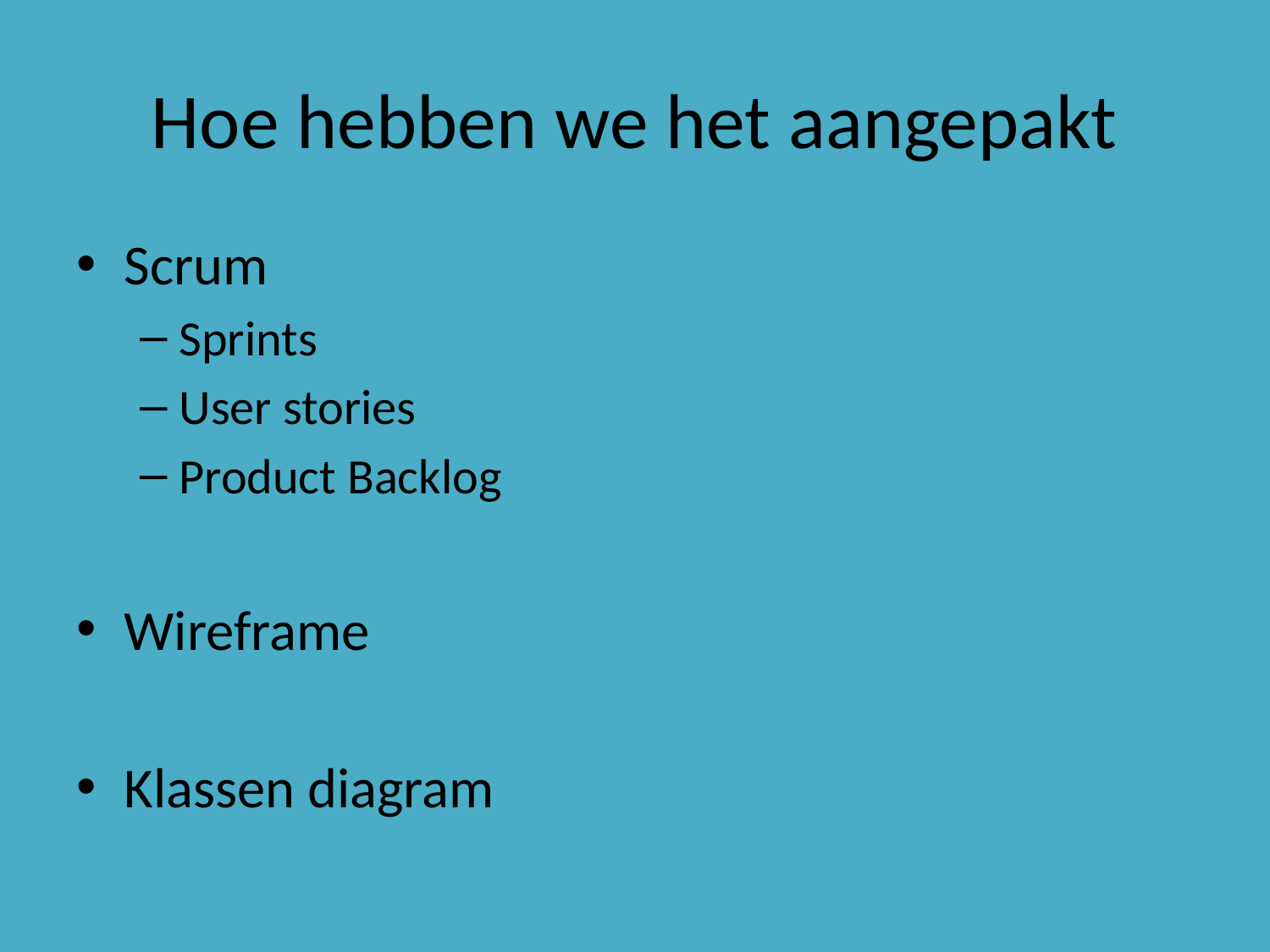

# Hoe hebben we het aangepakt
Scrum
Sprints
User stories
Product Backlog

Wireframe

Klassen diagram